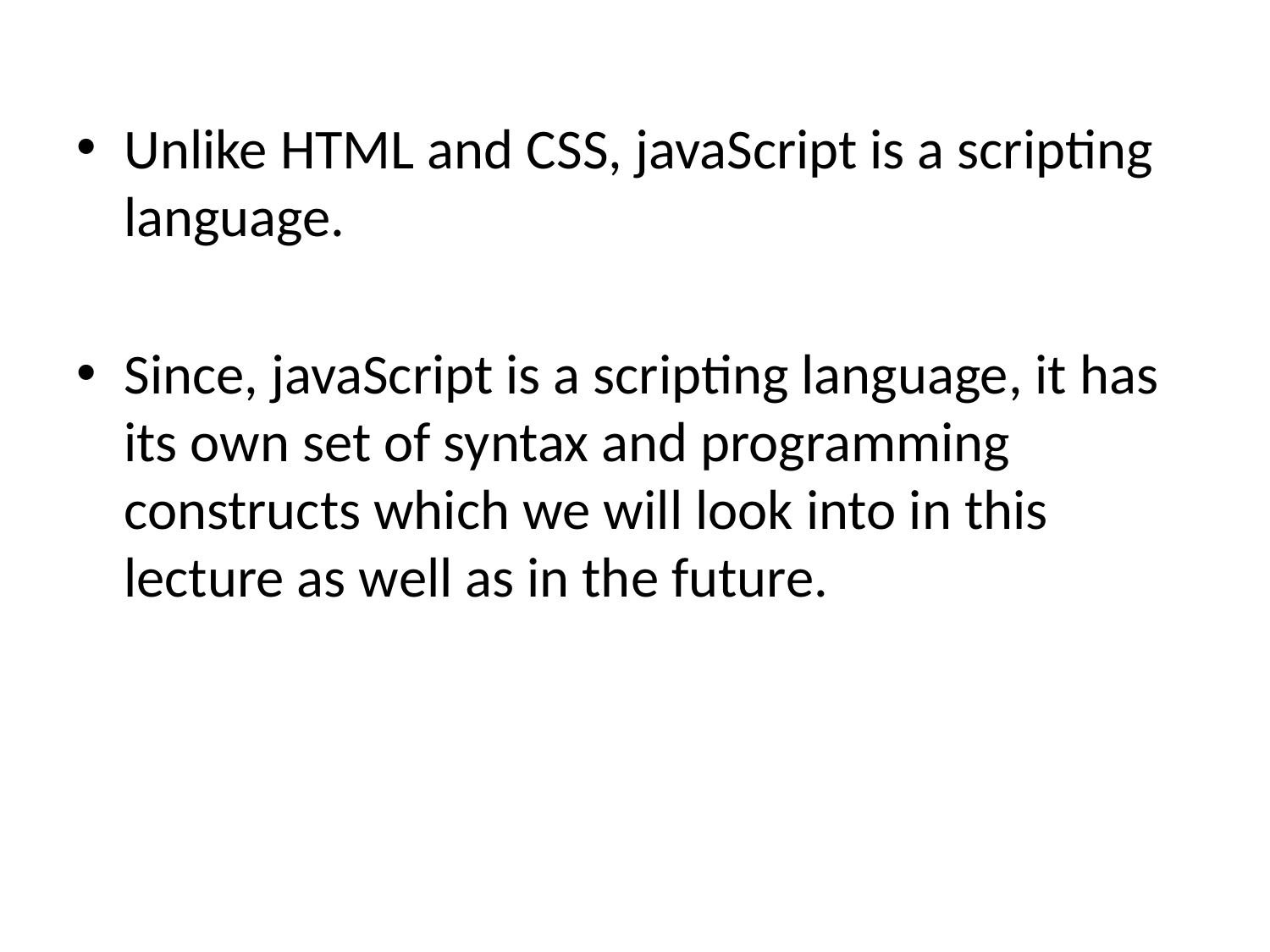

Unlike HTML and CSS, javaScript is a scripting language.

Since, javaScript is a scripting language, it has its own set of syntax and programming constructs which we will look into in this lecture as well as in the future.